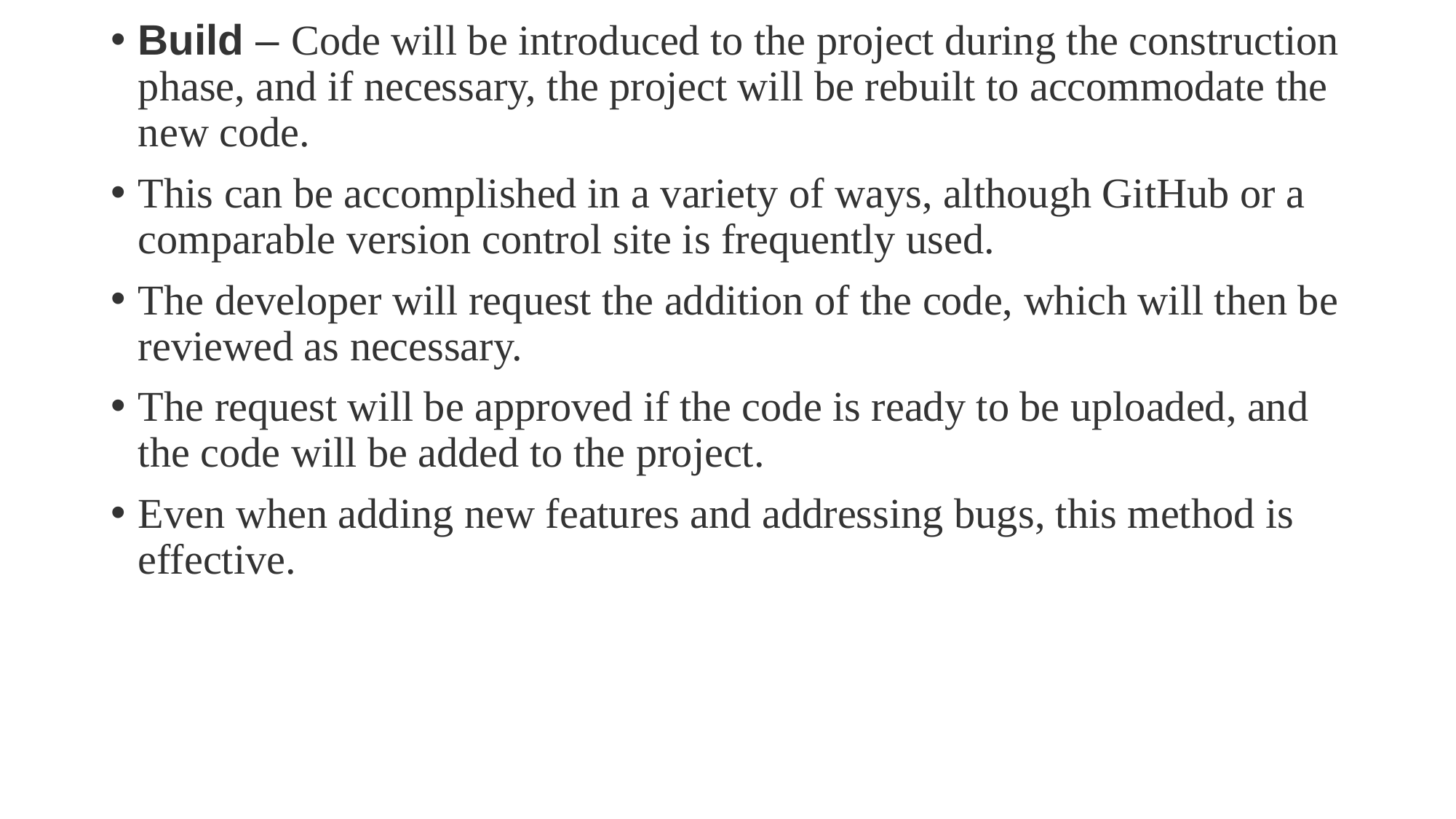

Build – Code will be introduced to the project during the construction phase, and if necessary, the project will be rebuilt to accommodate the new code.
This can be accomplished in a variety of ways, although GitHub or a comparable version control site is frequently used.
The developer will request the addition of the code, which will then be reviewed as necessary.
The request will be approved if the code is ready to be uploaded, and the code will be added to the project.
Even when adding new features and addressing bugs, this method is effective.